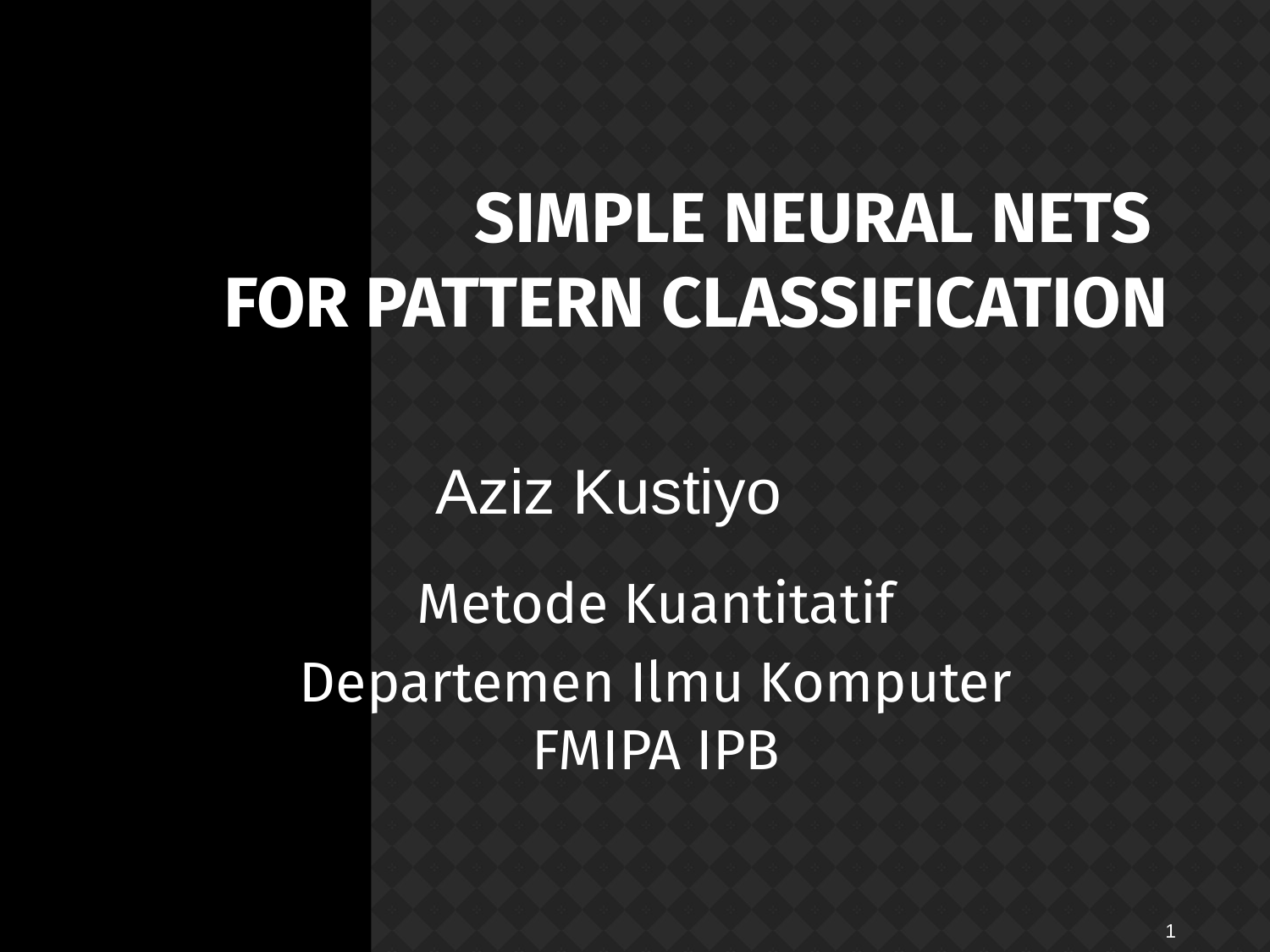

# Simple Neural Nets for Pattern Classification
Aziz Kustiyo
Metode Kuantitatif
Departemen Ilmu Komputer FMIPA IPB
1